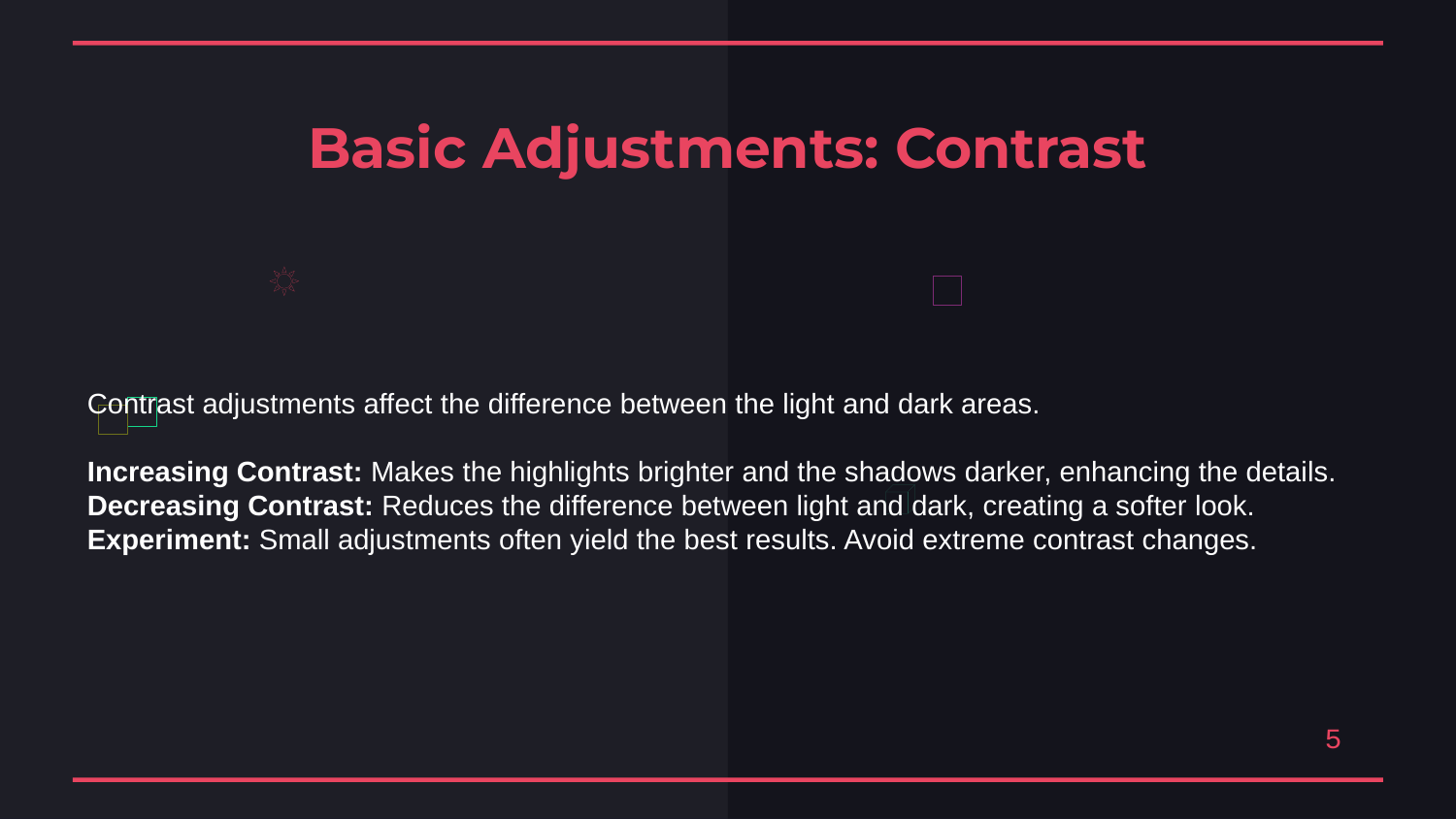

Basic Adjustments: Contrast
Contrast adjustments affect the difference between the light and dark areas.

Increasing Contrast: Makes the highlights brighter and the shadows darker, enhancing the details.
Decreasing Contrast: Reduces the difference between light and dark, creating a softer look.
Experiment: Small adjustments often yield the best results. Avoid extreme contrast changes.

5